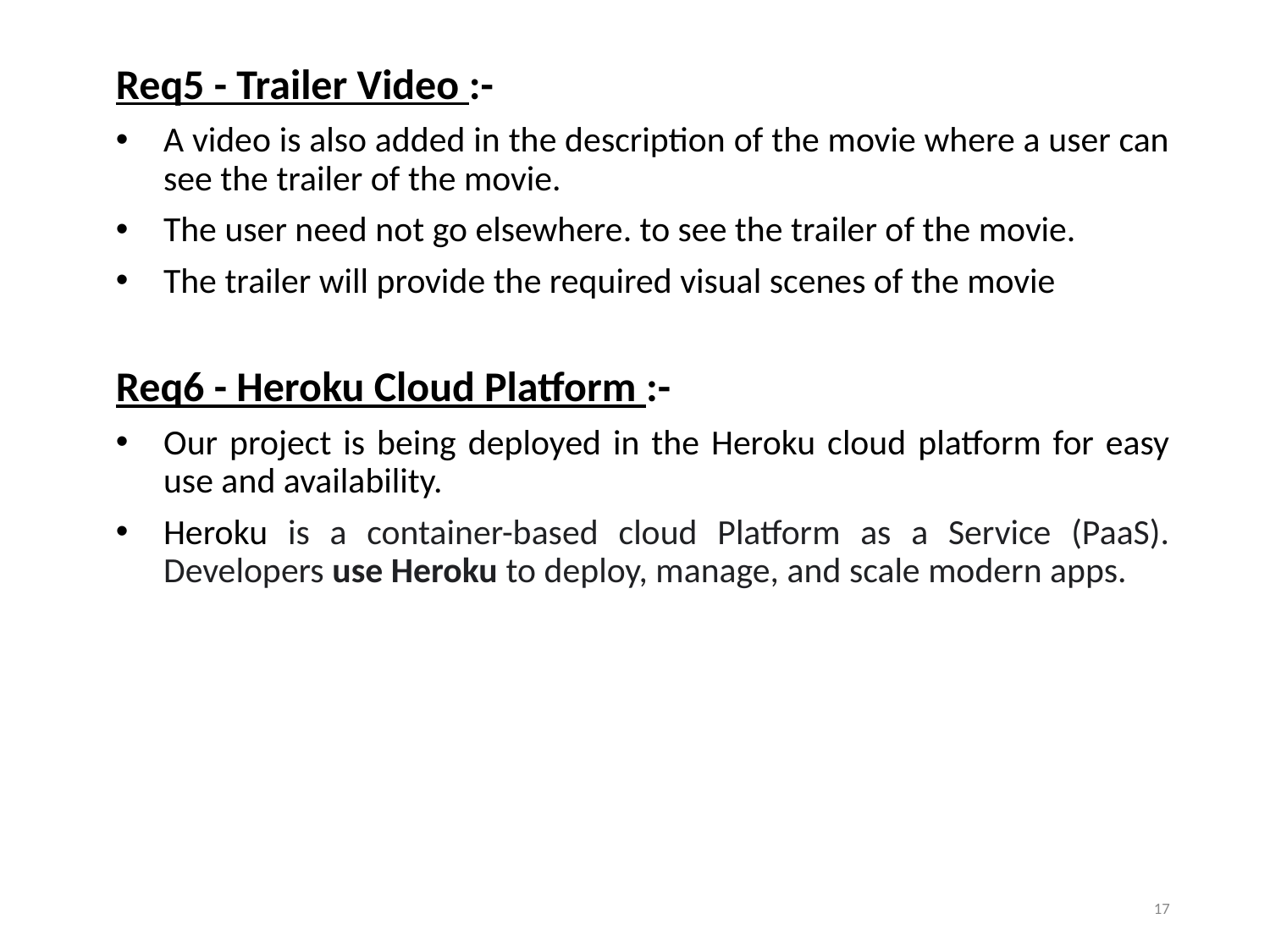

Req5 - Trailer Video :-
A video is also added in the description of the movie where a user can see the trailer of the movie.
The user need not go elsewhere. to see the trailer of the movie.
The trailer will provide the required visual scenes of the movie

Req6 - Heroku Cloud Platform :-
Our project is being deployed in the Heroku cloud platform for easy use and availability.
Heroku is a container-based cloud Platform as a Service (PaaS). Developers use Heroku to deploy, manage, and scale modern apps.
17